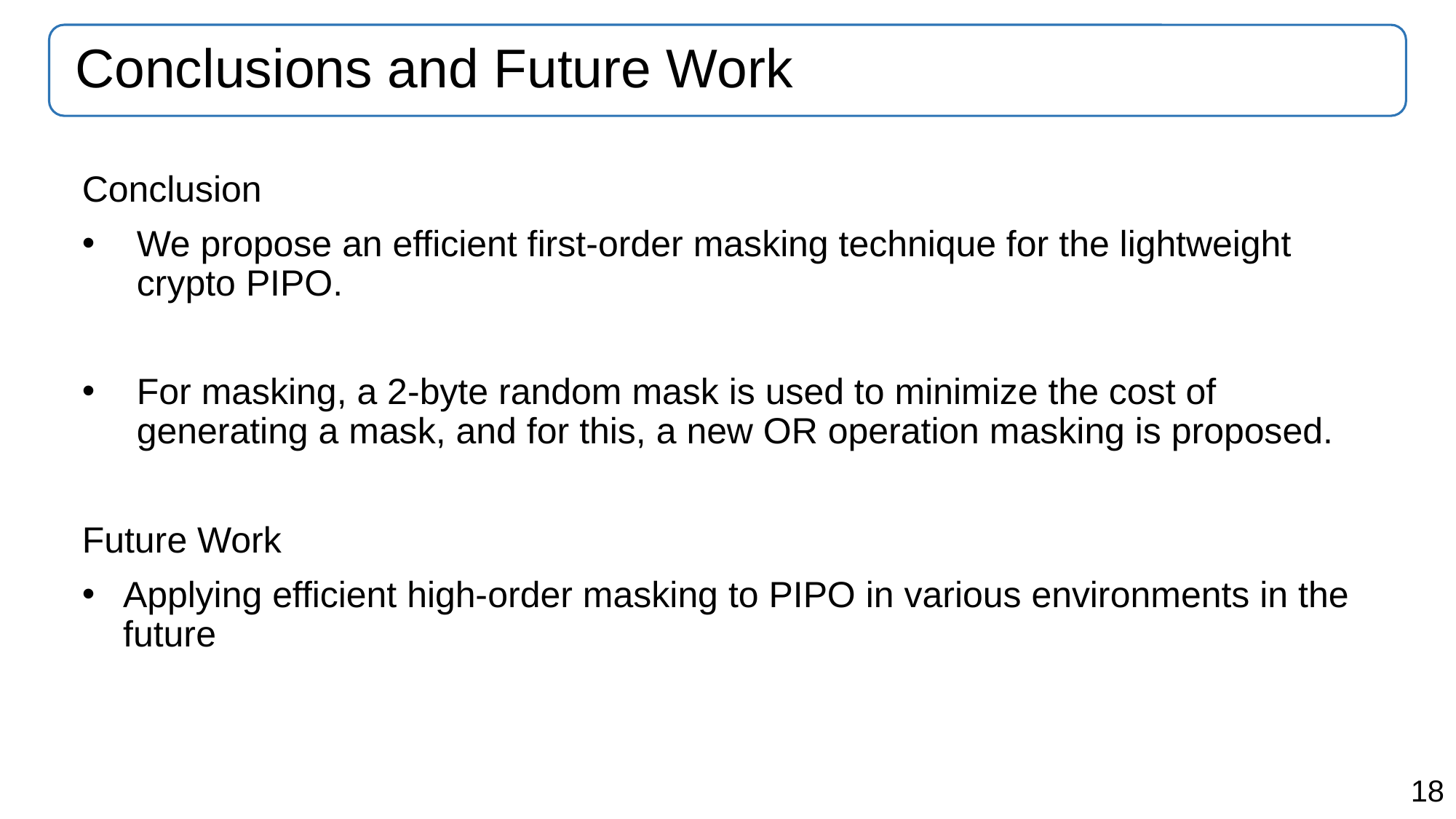

# Conclusions and Future Work
Conclusion
We propose an efficient first-order masking technique for the lightweight crypto PIPO.

For masking, a 2-byte random mask is used to minimize the cost of generating a mask, and for this, a new OR operation masking is proposed.

Future Work
Applying efficient high-order masking to PIPO in various environments in the future